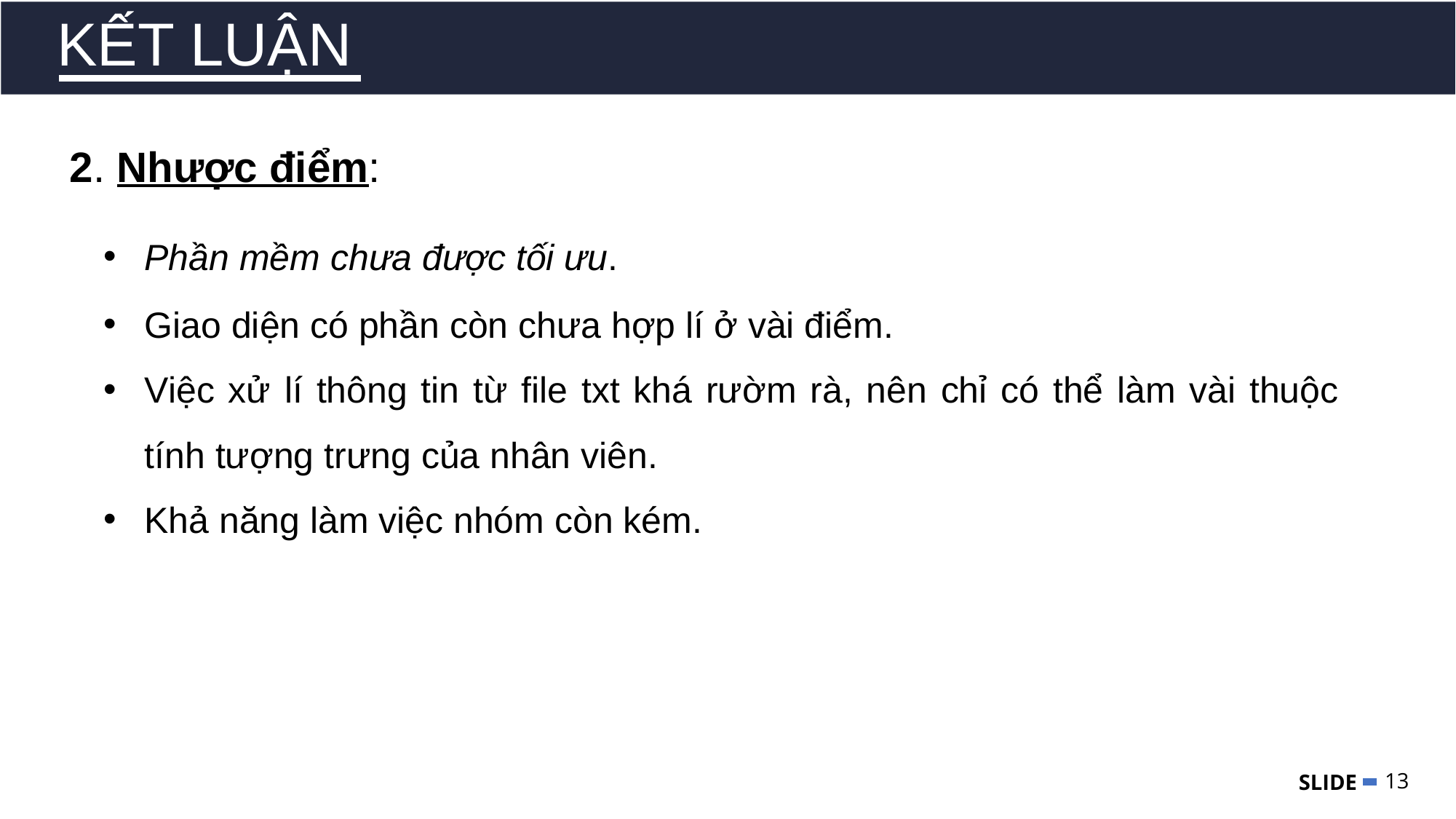

KẾT LUẬN

01
2. Nhược điểm:

Phần mềm chưa được tối ưu.
Giao diện có phần còn chưa hợp lí ở vài điểm.
02
Việc xử lí thông tin từ file txt khá rườm rà, nên chỉ có thể làm vài thuộc tính tượng trưng của nhân viên.
Khả năng làm việc nhóm còn kém.
03